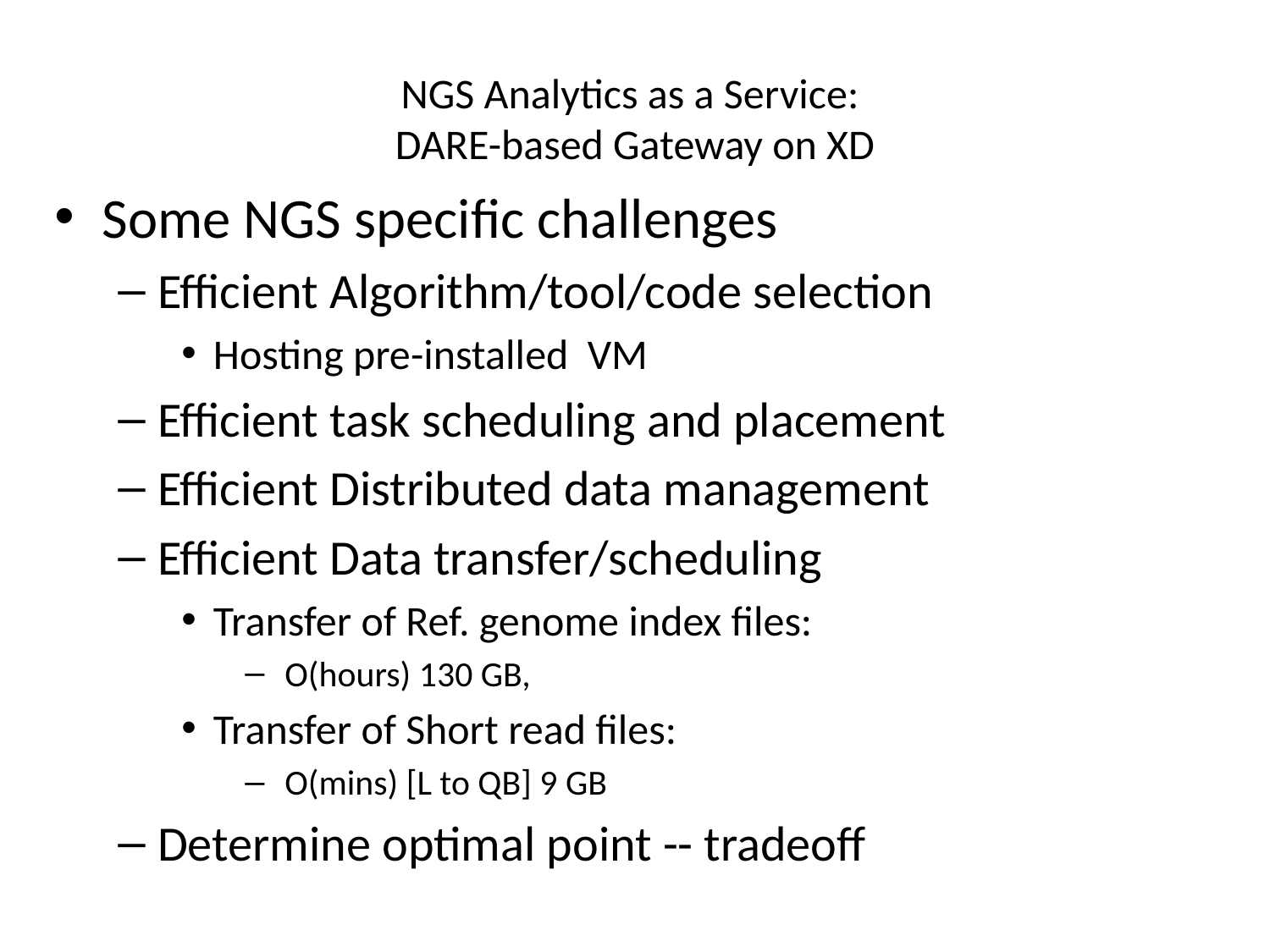

# NGS Analytics as a Service: DARE-based Gateway on XD
Some NGS specific challenges
Efficient Algorithm/tool/code selection
Hosting pre-installed  VM
Efficient task scheduling and placement
Efficient Distributed data management
Efficient Data transfer/scheduling
Transfer of Ref. genome index files:
 O(hours) 130 GB,
Transfer of Short read files:
 O(mins) [L to QB] 9 GB
Determine optimal point -- tradeoff